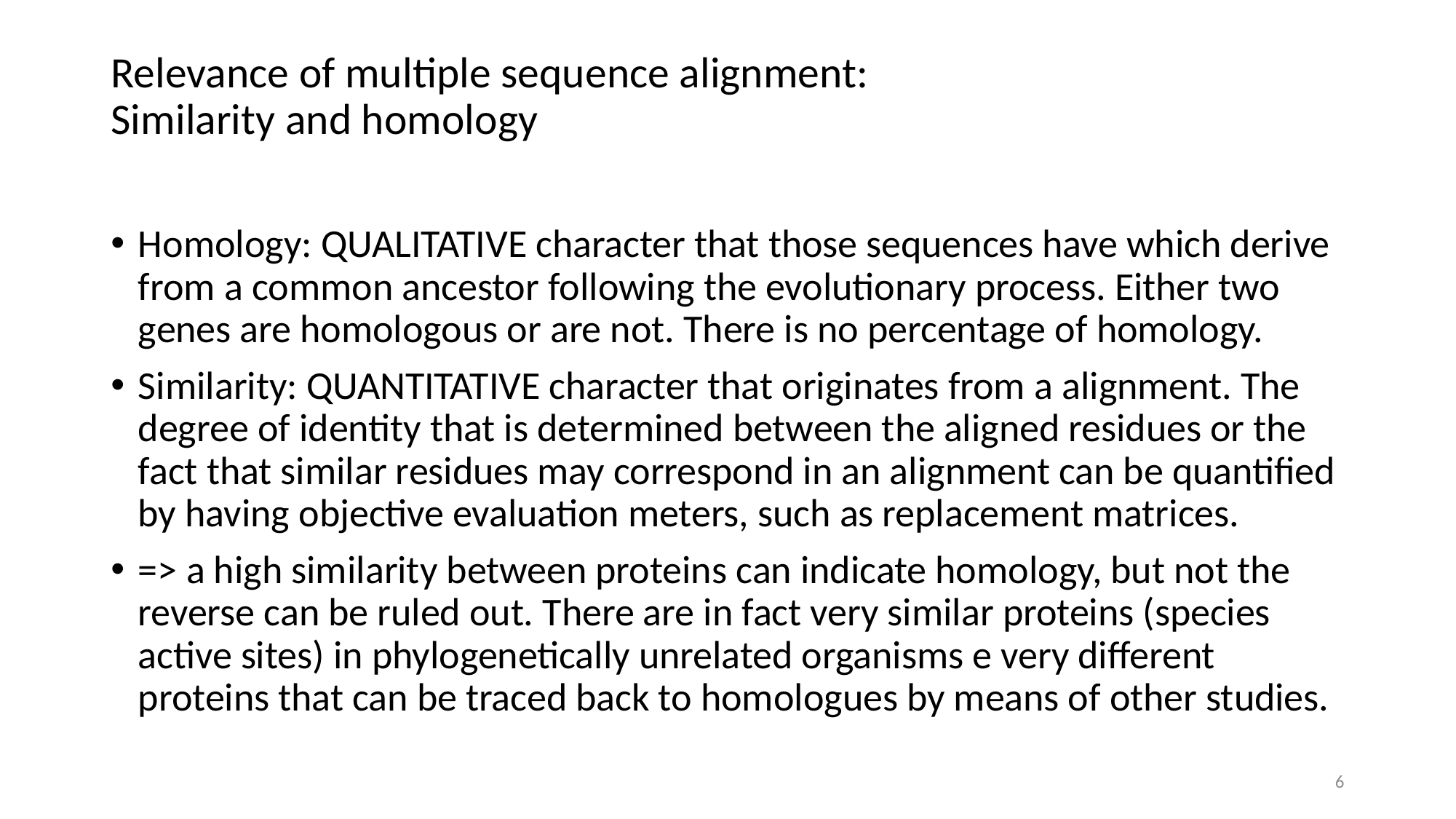

# Relevance of multiple sequence alignment: Similarity and homology
Homology: QUALITATIVE character that those sequences have which derive from a common ancestor following the evolutionary process. Either two genes are homologous or are not. There is no percentage of homology.
Similarity: QUANTITATIVE character that originates from a alignment. The degree of identity that is determined between the aligned residues or the fact that similar residues may correspond in an alignment can be quantified by having objective evaluation meters, such as replacement matrices.
=> a high similarity between proteins can indicate homology, but not the reverse can be ruled out. There are in fact very similar proteins (species active sites) in phylogenetically unrelated organisms e very different proteins that can be traced back to homologues by means of other studies.
6